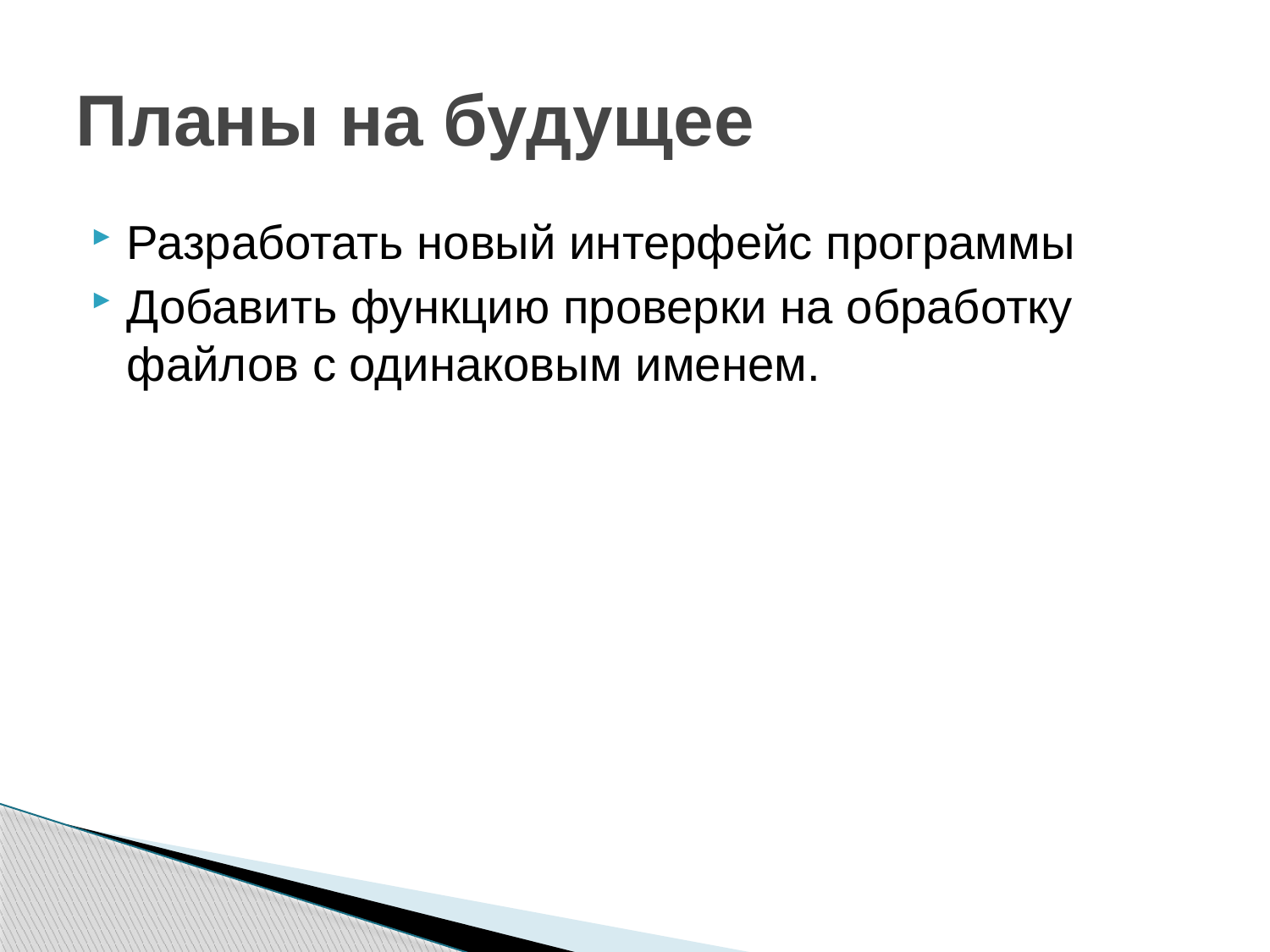

# Планы на будущее
Разработать новый интерфейс программы
Добавить функцию проверки на обработку файлов с одинаковым именем.